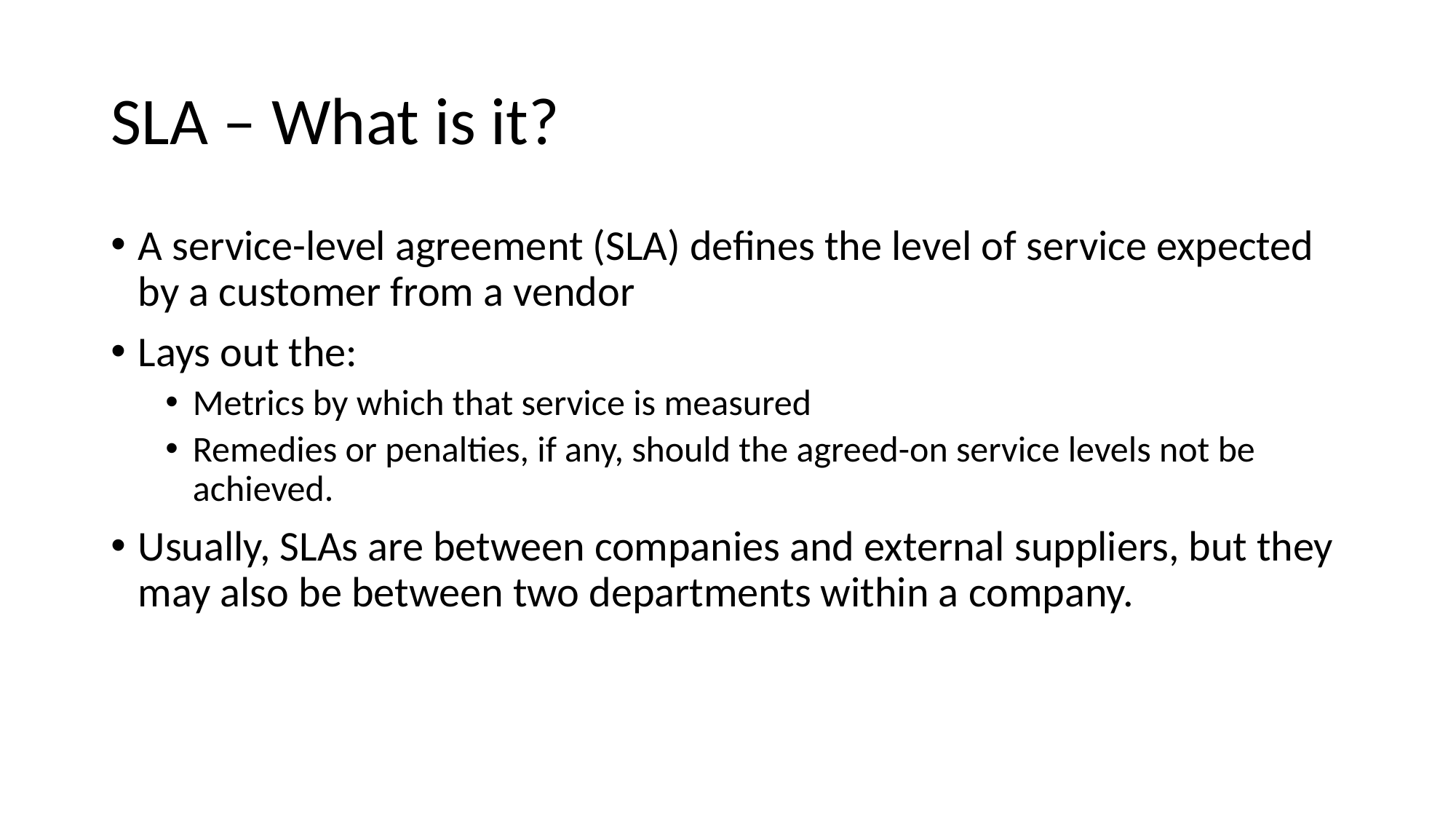

# SLA – What is it?
A service-level agreement (SLA) defines the level of service expected by a customer from a vendor
Lays out the:
Metrics by which that service is measured
Remedies or penalties, if any, should the agreed-on service levels not be achieved.
Usually, SLAs are between companies and external suppliers, but they may also be between two departments within a company.